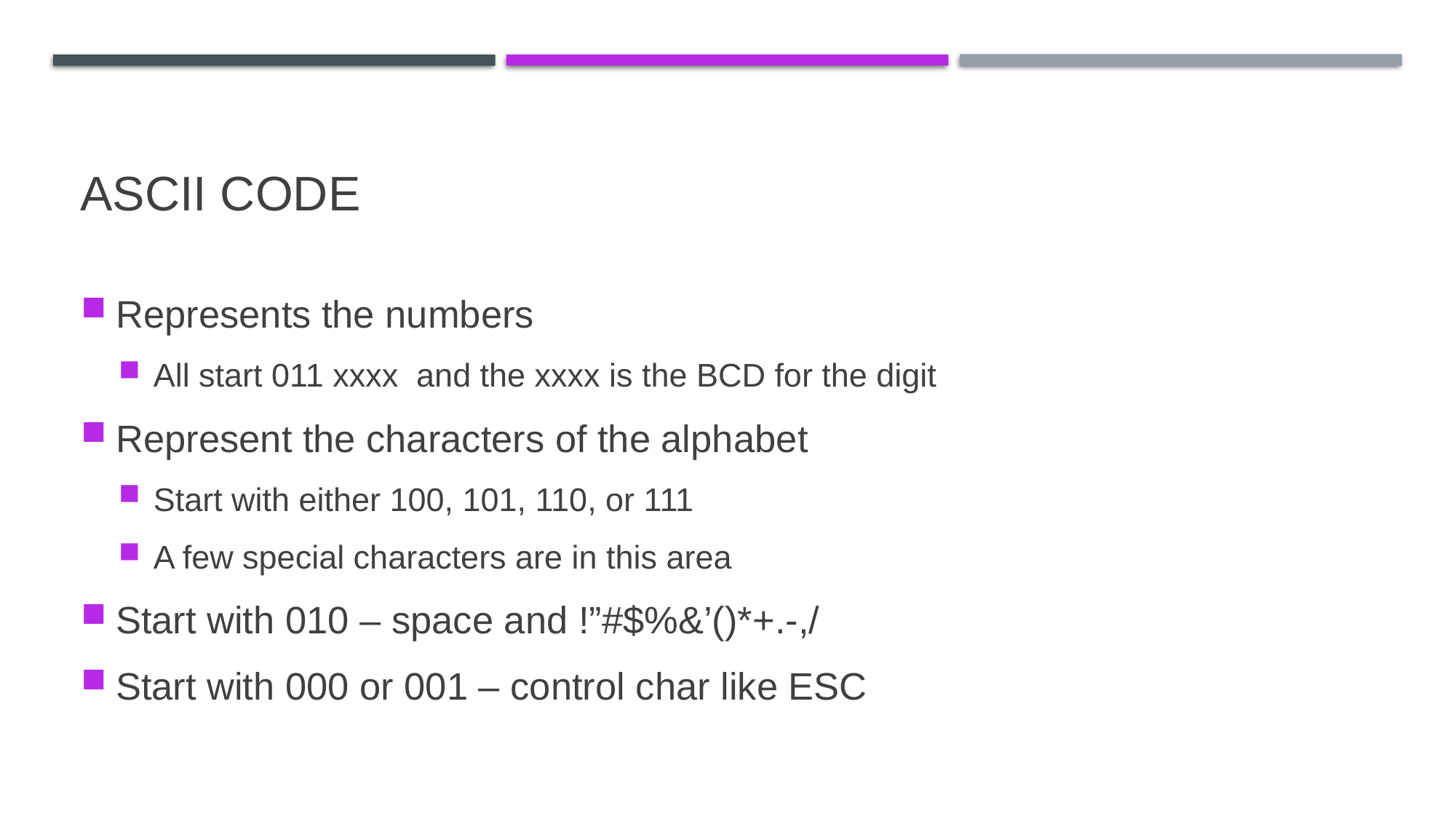

# ASCII Code
Represents the numbers
All start 011 xxxx  and the xxxx is the BCD for the digit
Represent the characters of the alphabet
Start with either 100, 101, 110, or 111
A few special characters are in this area
Start with 010 – space and !”#$%&’()*+.-,/
Start with 000 or 001 – control char like ESC